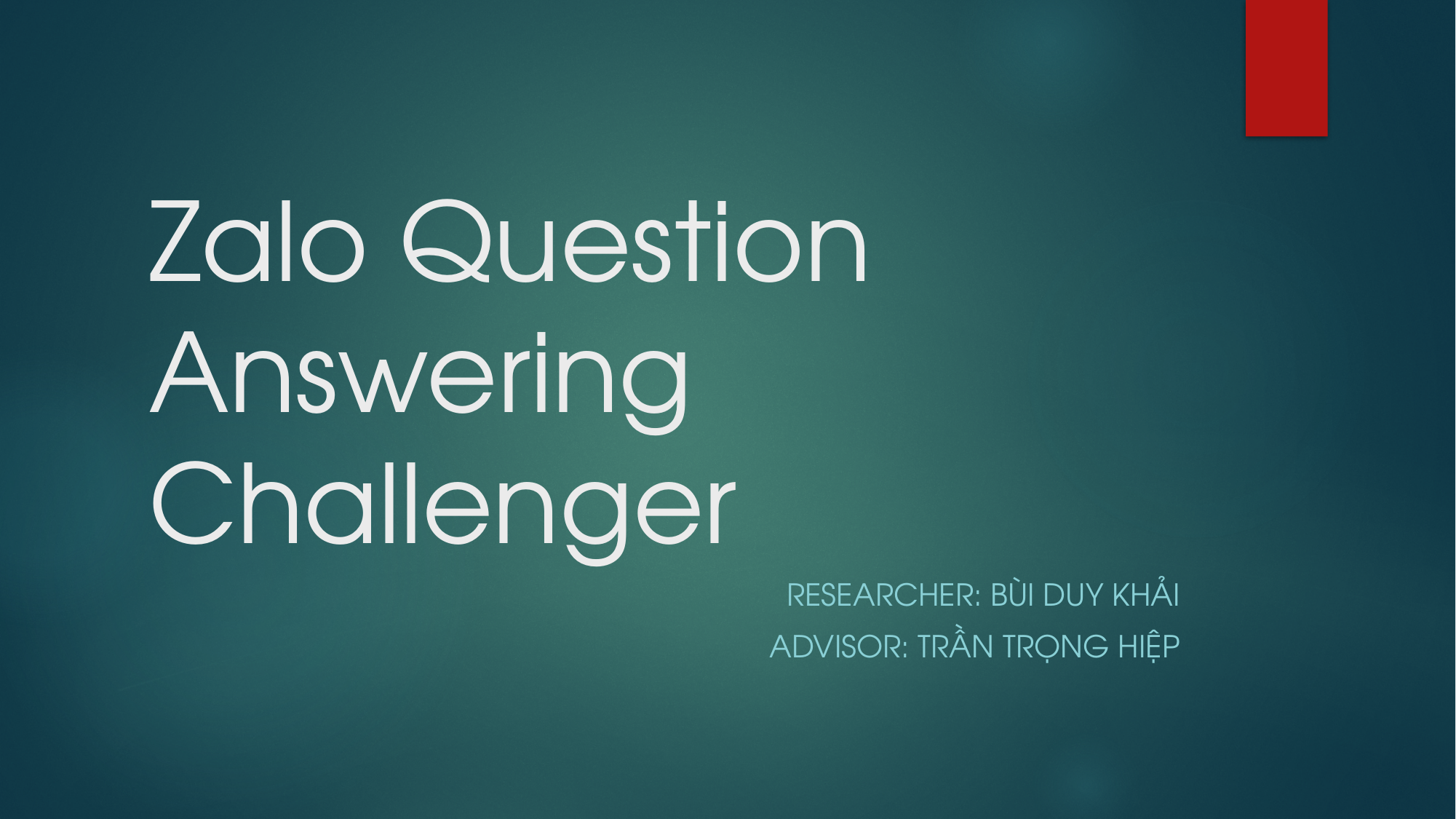

# Zalo Question Answering Challenger
Researcher: Bùi Duy Khải
Advisor: Trần trọng Hiệp